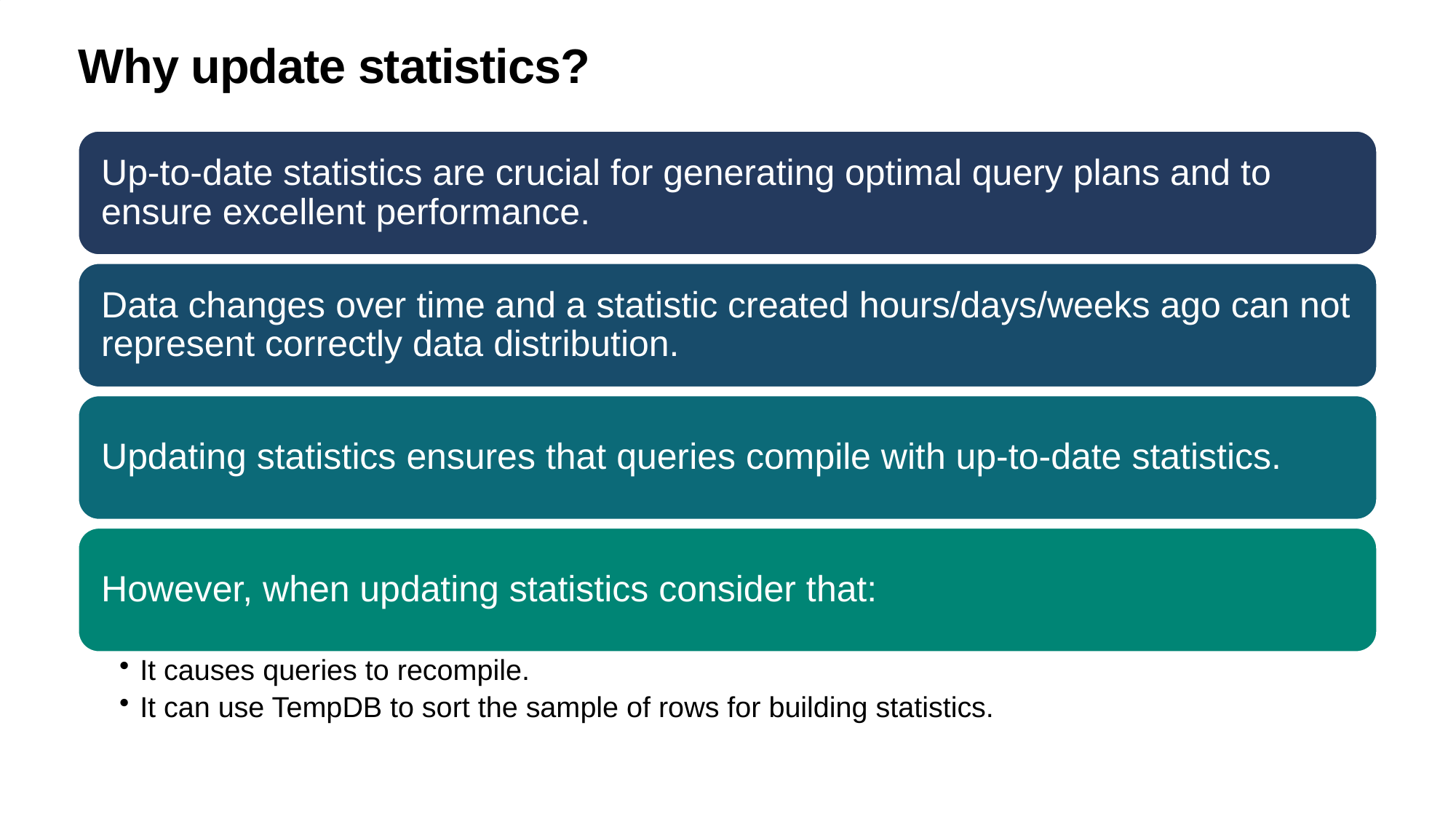

# Why update statistics?
Up-to-date statistics are crucial for generating optimal query plans and to ensure excellent performance.
Data changes over time and a statistic created hours/days/weeks ago can not represent correctly data distribution.
Updating statistics ensures that queries compile with up-to-date statistics.
However, when updating statistics consider that:
It causes queries to recompile.
It can use TempDB to sort the sample of rows for building statistics.